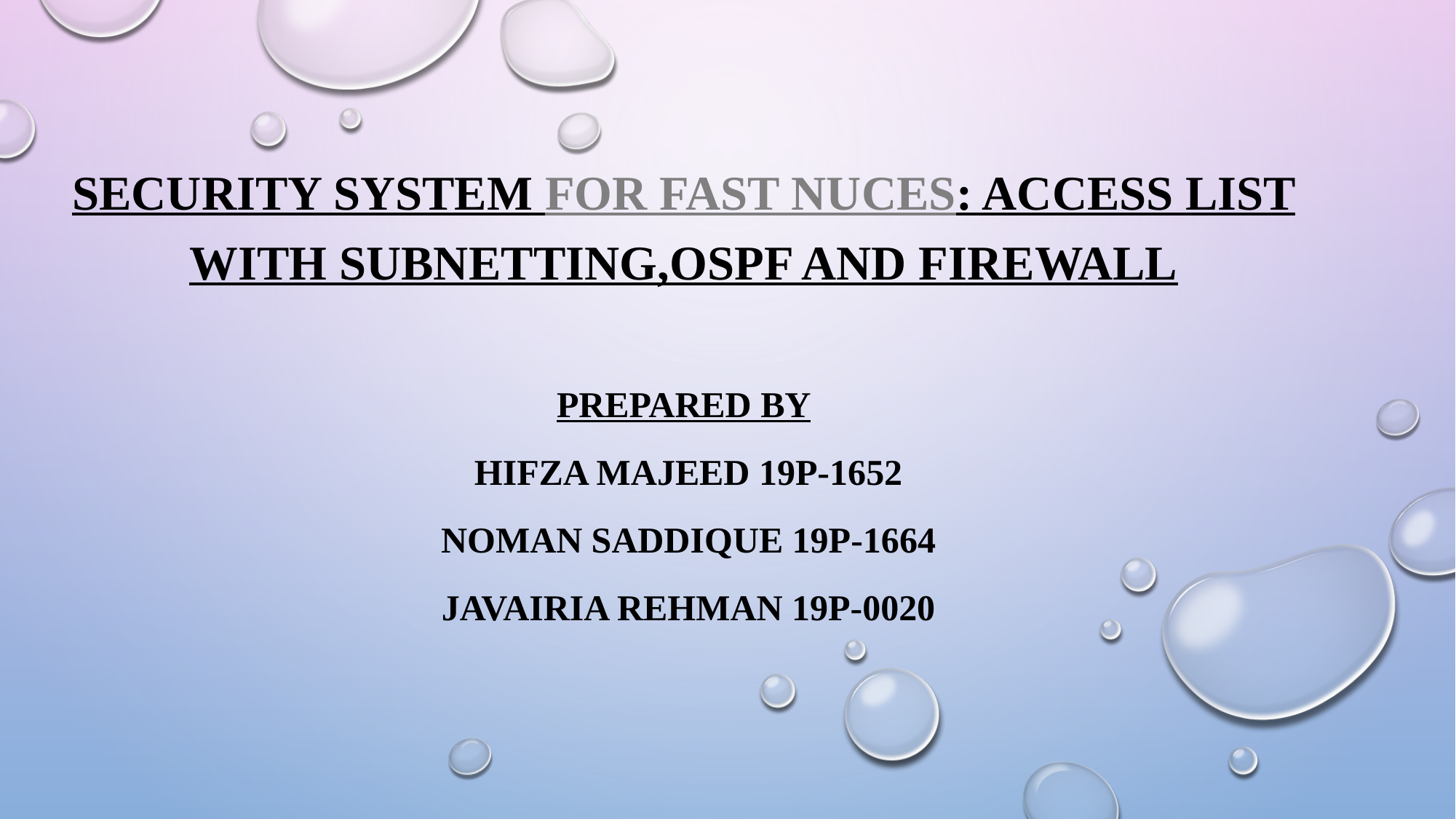

SECURITY SYSTEM FOR FAST NUCES: ACCESS LIST WITH SUBNETTING,OSPF AND FIREWALL

PREPARED BY
 HIFZA MAJEED 19P-1652
 NOMAN SADDIQUE 19P-1664
 JAVAIRIA REHMAN 19P-0020